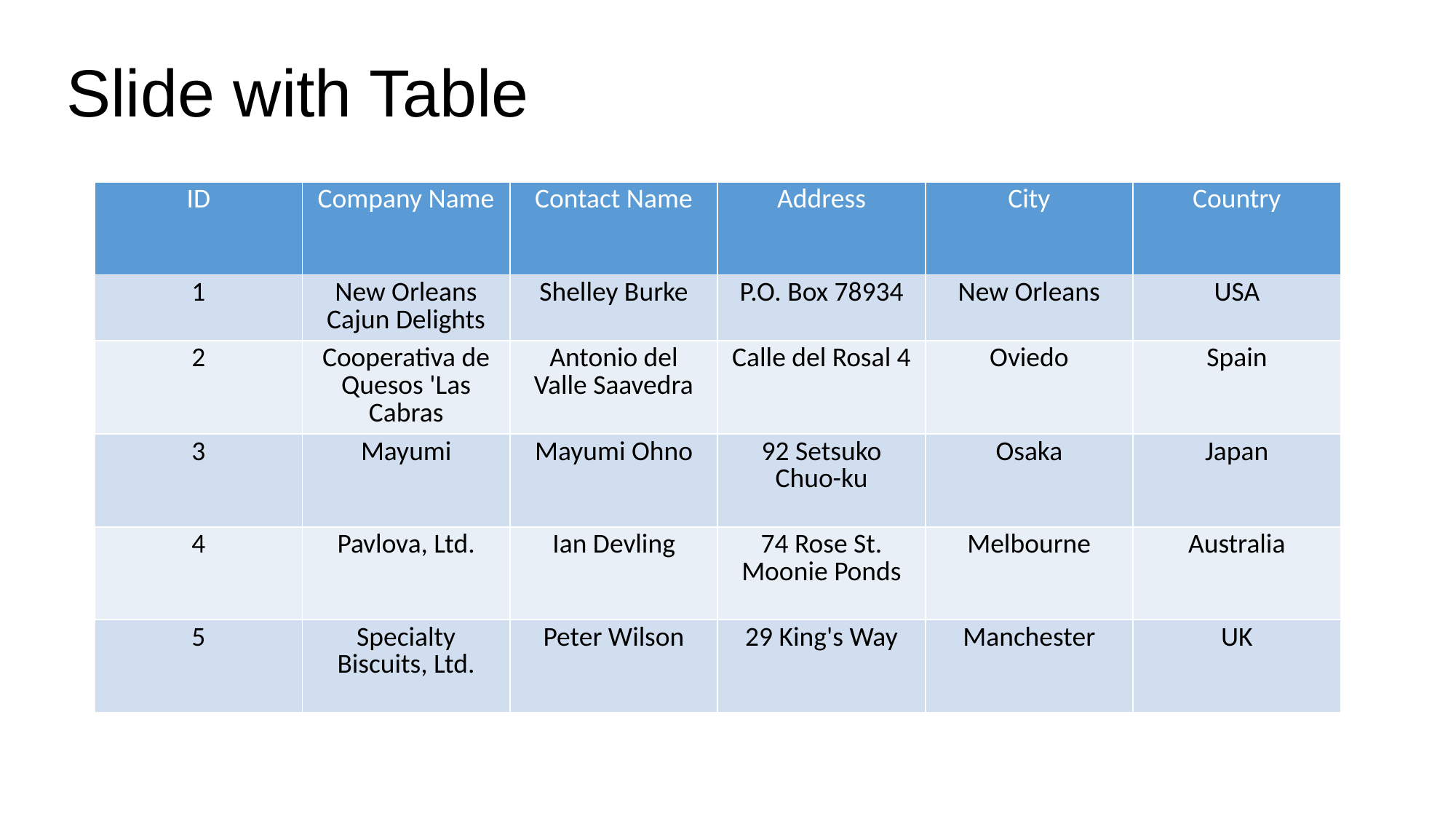

# Slide with Table
| ID | Company Name | Contact Name | Address | City | Country |
| --- | --- | --- | --- | --- | --- |
| 1 | New Orleans Cajun Delights | Shelley Burke | P.O. Box 78934 | New Orleans | USA |
| 2 | Cooperativa de Quesos 'Las Cabras | Antonio del Valle Saavedra | Calle del Rosal 4 | Oviedo | Spain |
| 3 | Mayumi | Mayumi Ohno | 92 Setsuko Chuo-ku | Osaka | Japan |
| 4 | Pavlova, Ltd. | Ian Devling | 74 Rose St. Moonie Ponds | Melbourne | Australia |
| 5 | Specialty Biscuits, Ltd. | Peter Wilson | 29 King's Way | Manchester | UK |